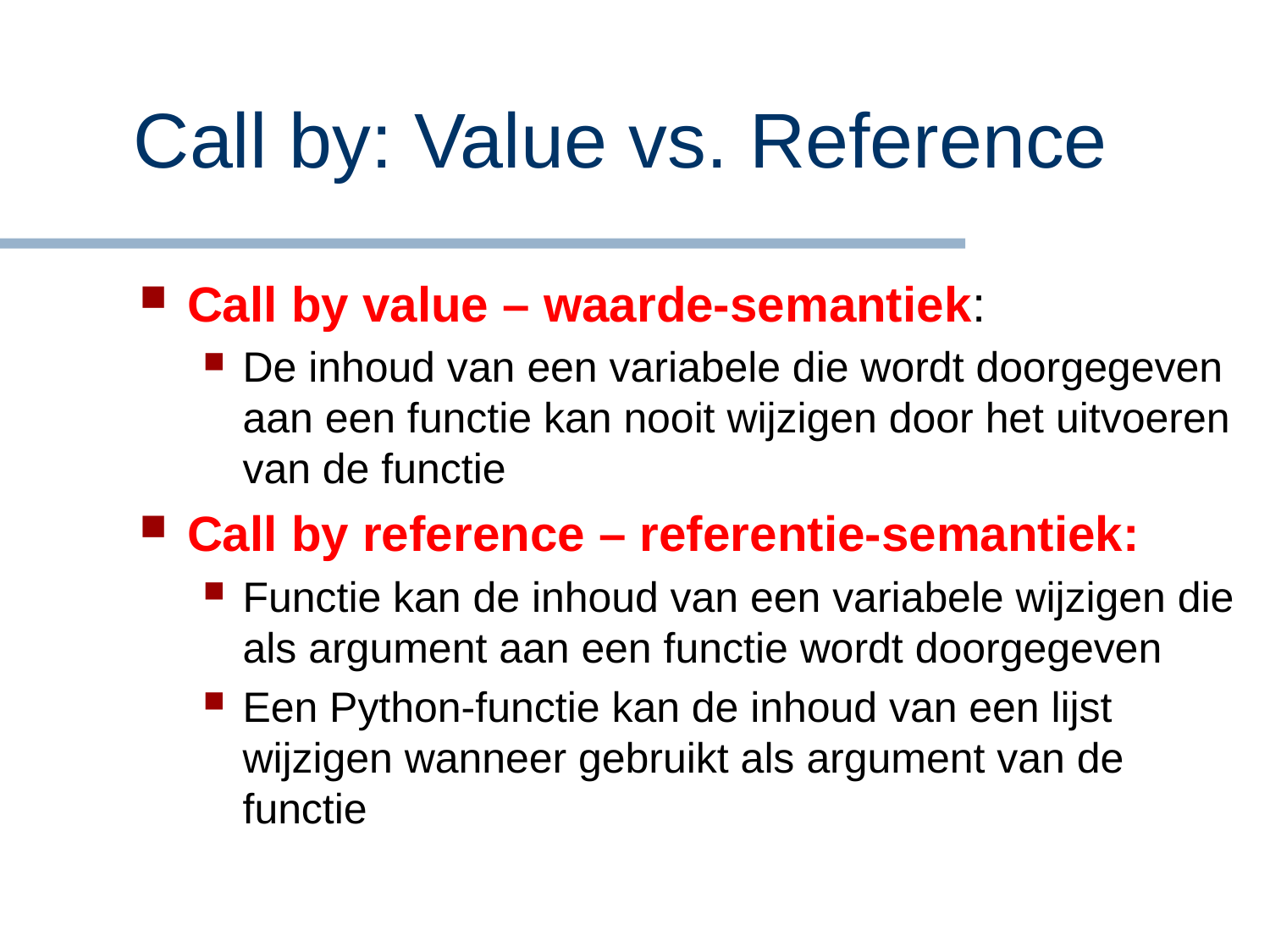

# Call by: Value vs. Reference
Call by value – waarde-semantiek:
De inhoud van een variabele die wordt doorgegeven aan een functie kan nooit wijzigen door het uitvoeren van de functie
Call by reference – referentie-semantiek:
Functie kan de inhoud van een variabele wijzigen die als argument aan een functie wordt doorgegeven
Een Python-functie kan de inhoud van een lijst wijzigen wanneer gebruikt als argument van de functie